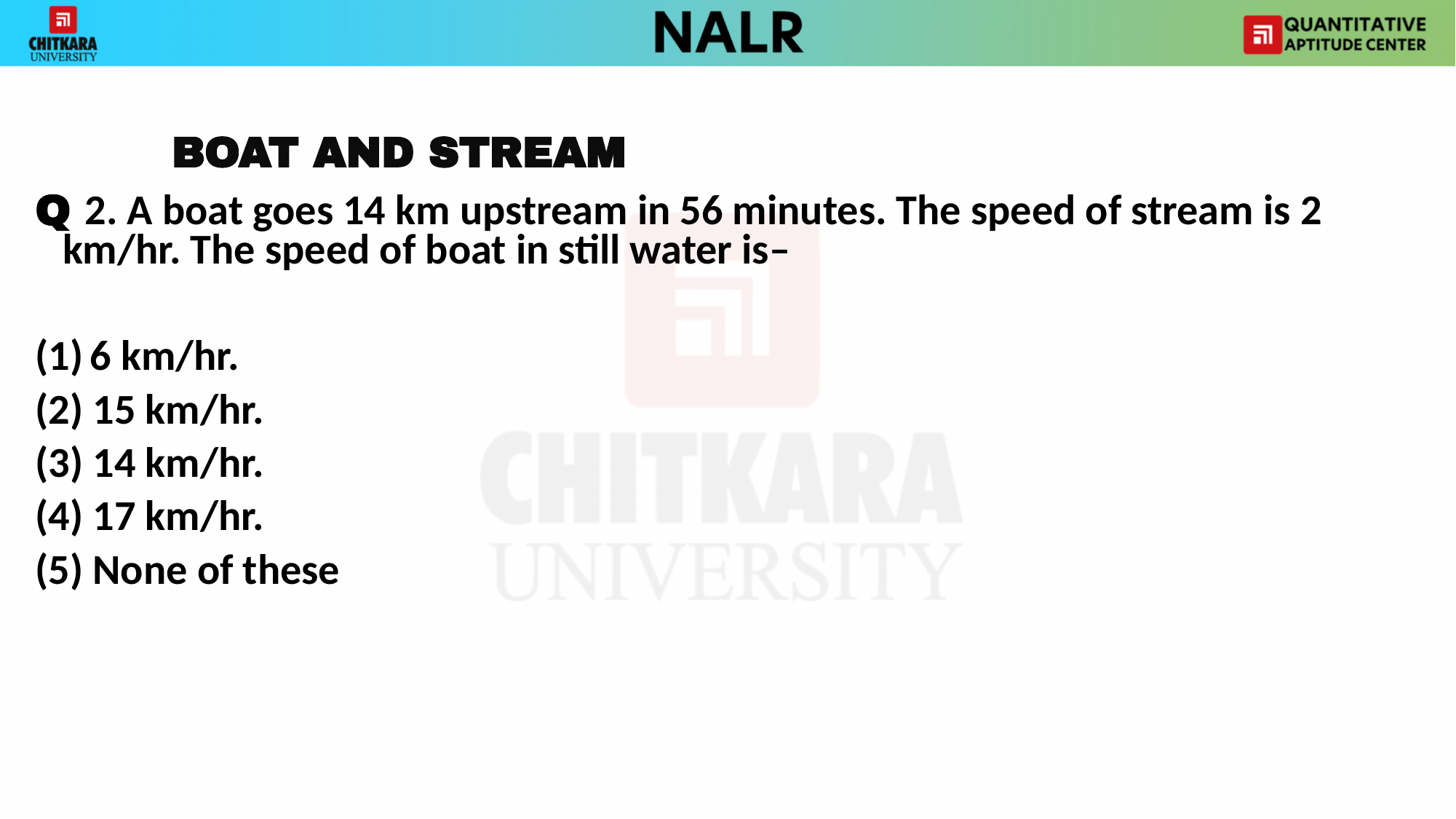

BOAT AND STREAM
Q 2. A boat goes 14 km upstream in 56 minutes. The speed of stream is 2 km/hr. The speed of boat in still water is–

6 km/hr.
(2) 15 km/hr.
(3) 14 km/hr.
(4) 17 km/hr.
(5) None of these